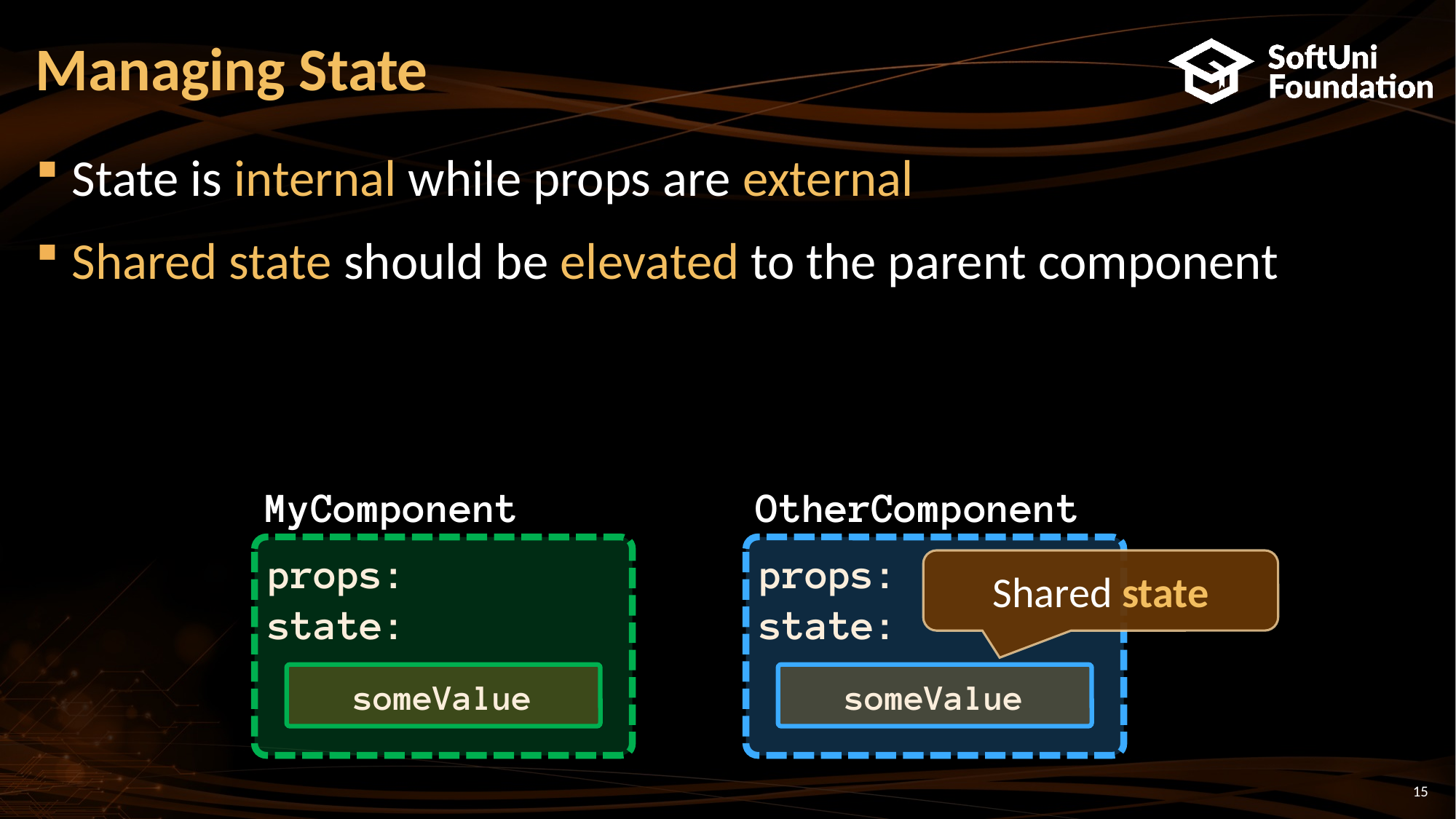

# Managing State
State is internal while props are external
Shared state should be elevated to the parent component
MyComponent
props:
state:
someValue
OtherComponent
props:
state:
someValue
Shared state
15